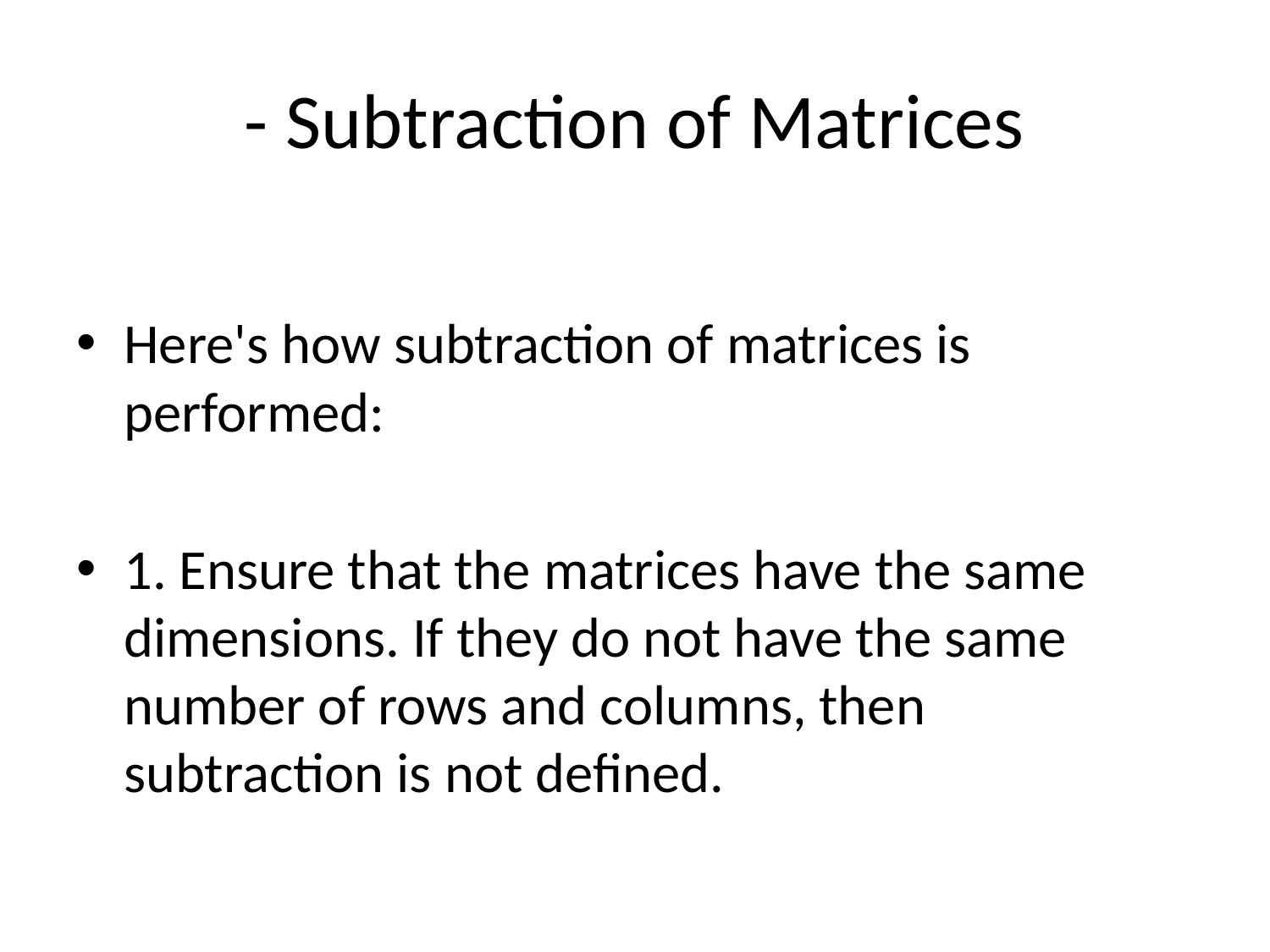

# - Subtraction of Matrices

Here's how subtraction of matrices is performed:

1. Ensure that the matrices have the same dimensions. If they do not have the same number of rows and columns, then subtraction is not defined.